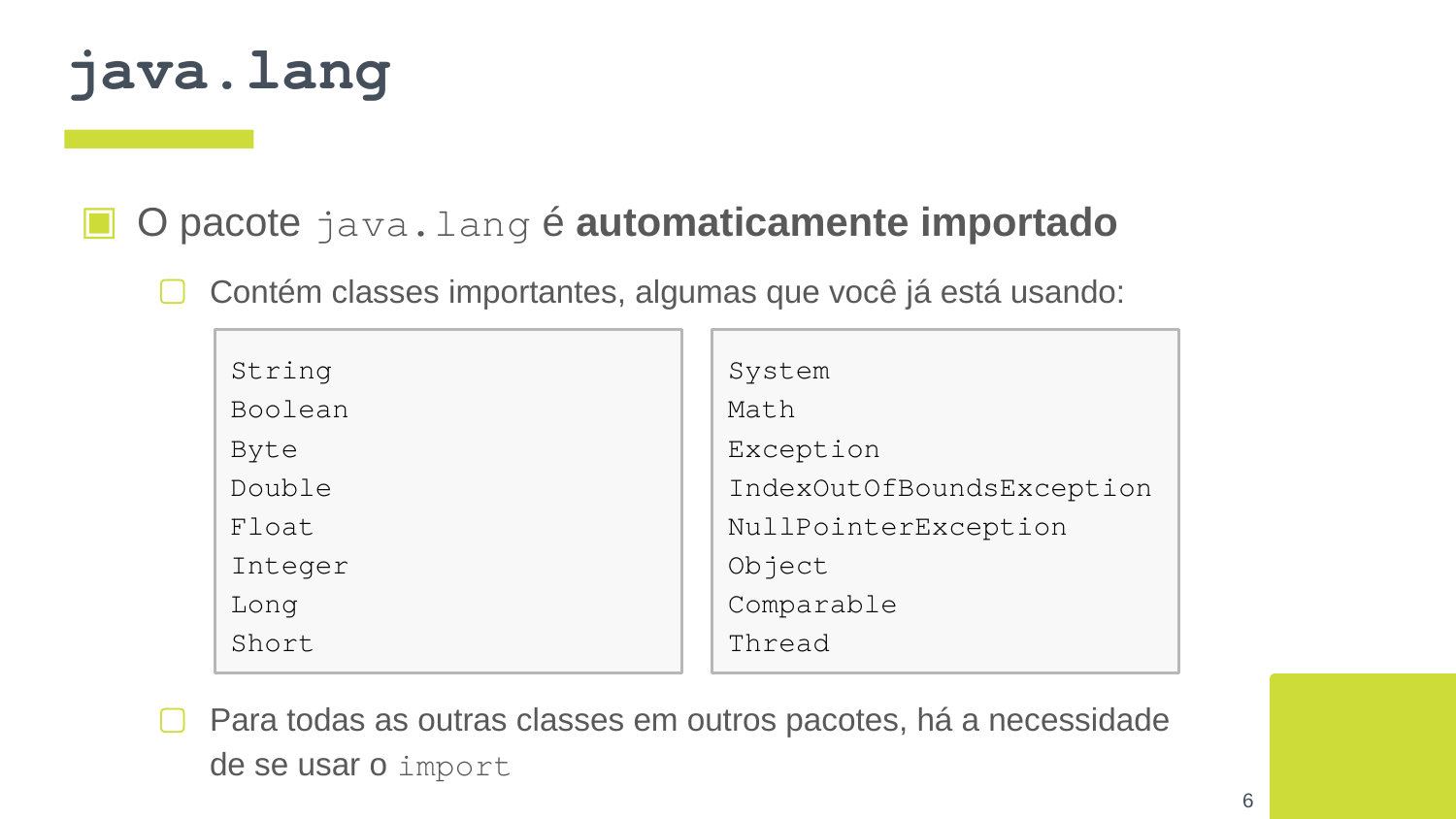

# java.lang
O pacote java.lang é automaticamente importado
Contém classes importantes, algumas que você já está usando:
Para todas as outras classes em outros pacotes, há a necessidade
de se usar o import

String
Boolean
Byte
Double
Float
Integer
Long
Short
System
Math
Exception
IndexOutOfBoundsException
NullPointerException
Object
Comparable
Thread
6